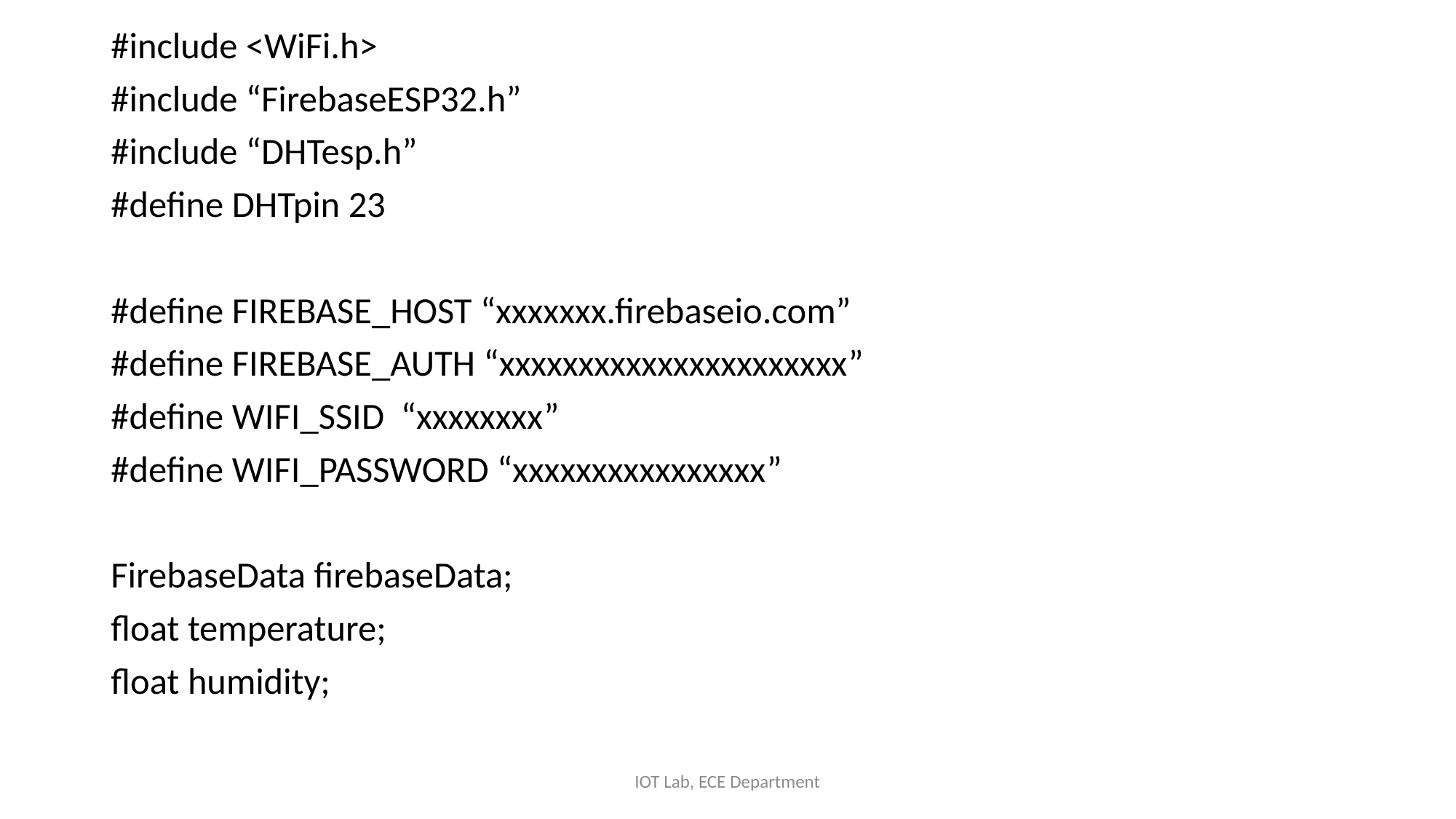

#include <WiFi.h>
#include “FirebaseESP32.h”
#include “DHTesp.h”
#define DHTpin 23

#define FIREBASE_HOST “xxxxxxx.firebaseio.com”
#define FIREBASE_AUTH “xxxxxxxxxxxxxxxxxxxxxx”
#define WIFI_SSID  “xxxxxxxx”
#define WIFI_PASSWORD “xxxxxxxxxxxxxxxx”

FirebaseData firebaseData;
float temperature;
float humidity;
IOT Lab, ECE Department